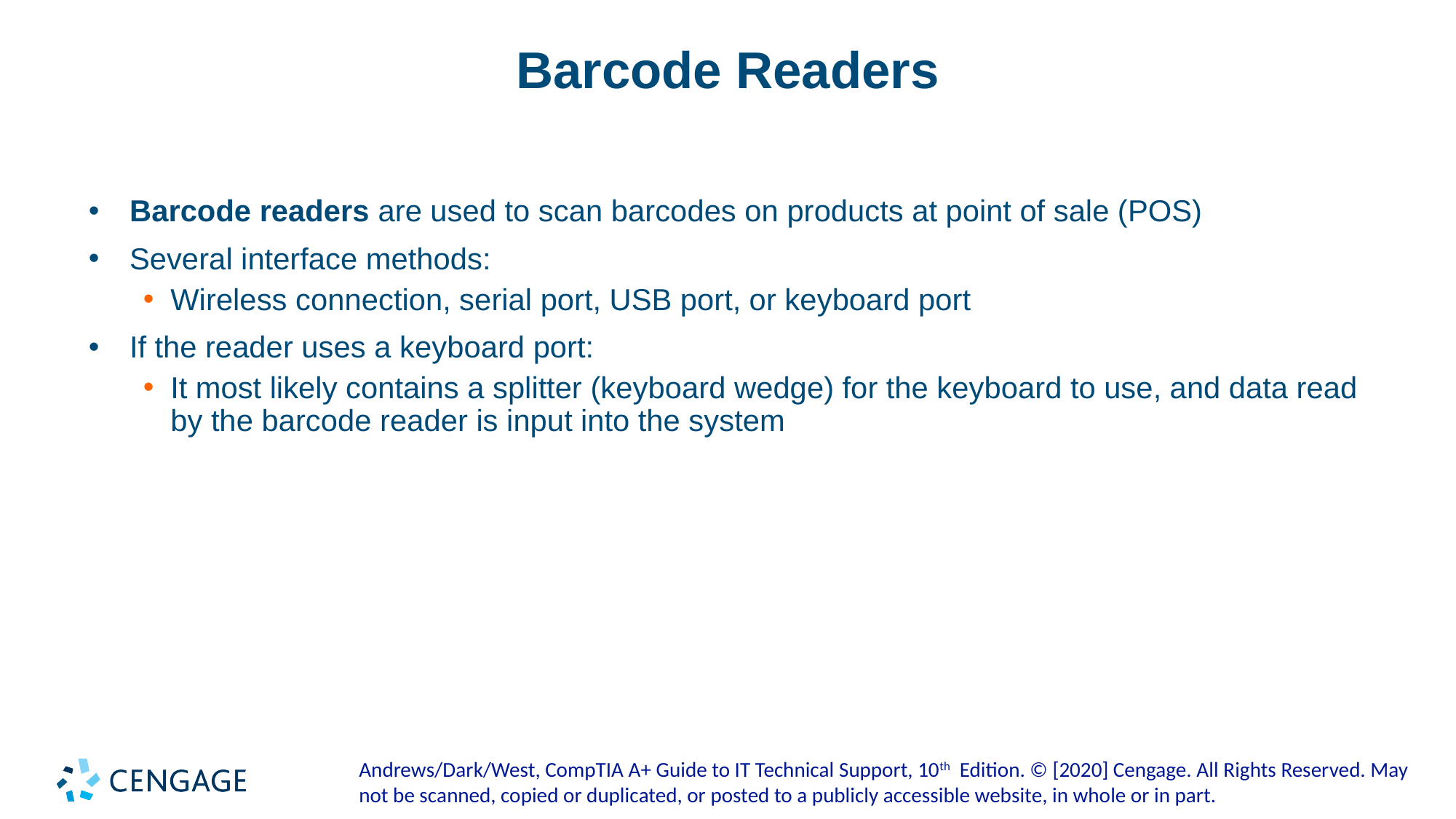

# Barcode Readers
Barcode readers are used to scan barcodes on products at point of sale (POS)
Several interface methods:
Wireless connection, serial port, USB port, or keyboard port
If the reader uses a keyboard port:
It most likely contains a splitter (keyboard wedge) for the keyboard to use, and data read by the barcode reader is input into the system